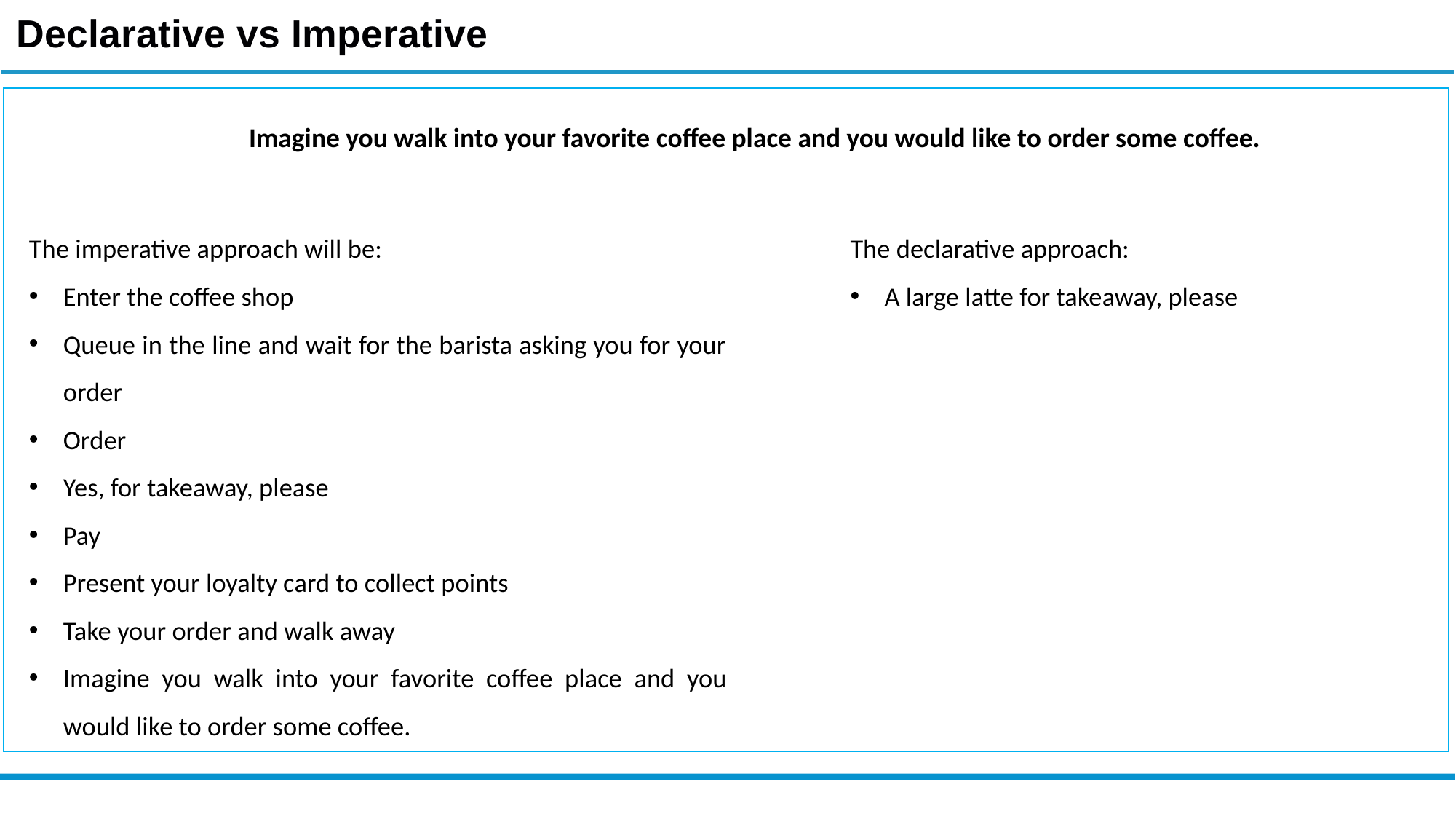

Declarative vs Imperative

The imperative approach will be:
Enter the coffee shop
Queue in the line and wait for the barista asking you for your order
Order
Yes, for takeaway, please
Pay
Present your loyalty card to collect points
Take your order and walk away
Imagine you walk into your favorite coffee place and you would like to order some coffee.
Imagine you walk into your favorite coffee place and you would like to order some coffee.
The declarative approach:
A large latte for takeaway, please